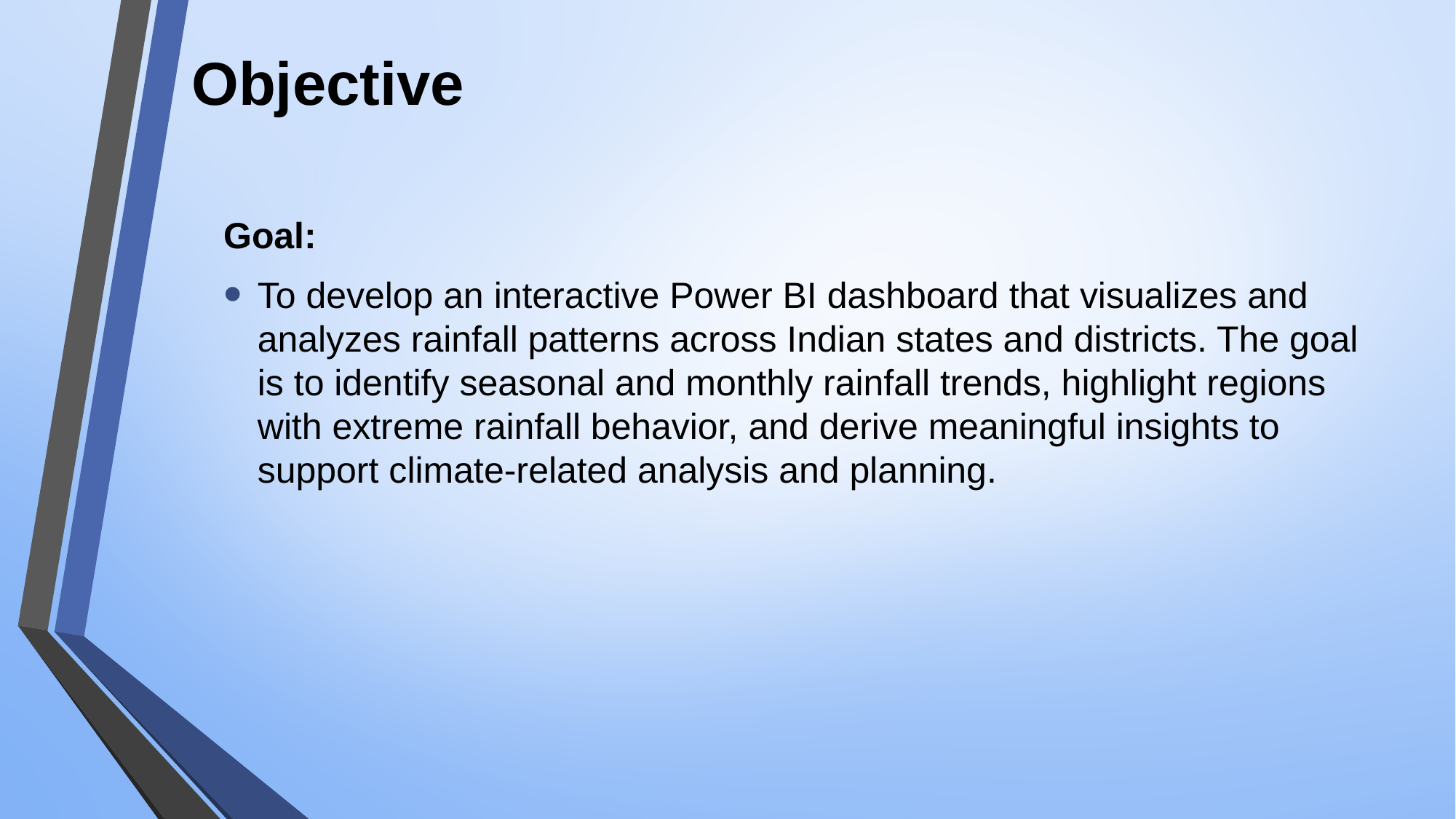

# Objective
Goal:
To develop an interactive Power BI dashboard that visualizes and analyzes rainfall patterns across Indian states and districts. The goal is to identify seasonal and monthly rainfall trends, highlight regions with extreme rainfall behavior, and derive meaningful insights to support climate-related analysis and planning.